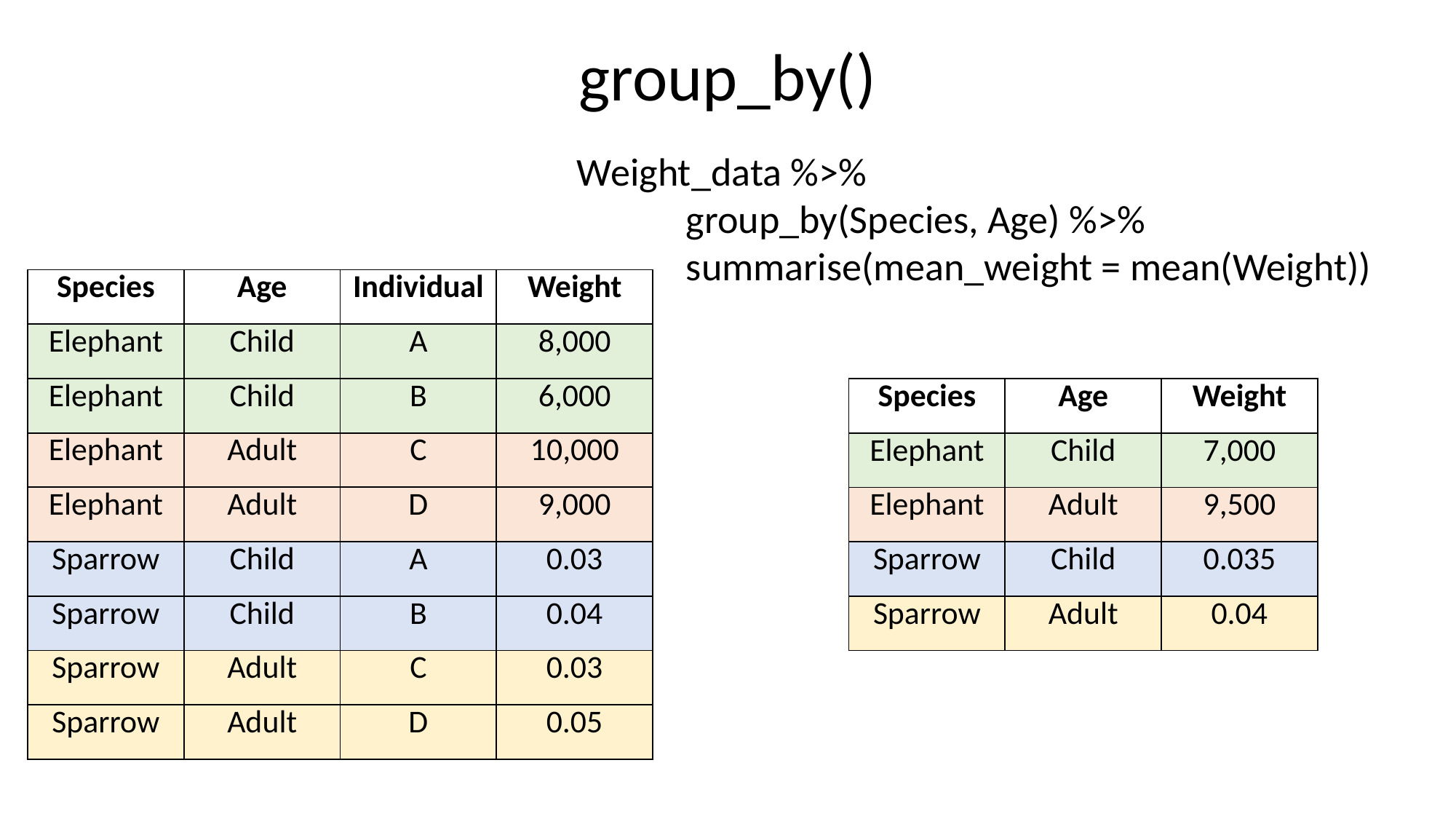

# group_by()
Weight_data %>%
	group_by(Species, Age) %>%
	summarise(mean_weight = mean(Weight))
| Species | Age | Individual | Weight |
| --- | --- | --- | --- |
| Elephant | Child | A | 8,000 |
| Elephant | Child | B | 6,000 |
| Elephant | Adult | C | 10,000 |
| Elephant | Adult | D | 9,000 |
| Sparrow | Child | A | 0.03 |
| Sparrow | Child | B | 0.04 |
| Sparrow | Adult | C | 0.03 |
| Sparrow | Adult | D | 0.05 |
| Species | Age | Weight |
| --- | --- | --- |
| Elephant | Child | 7,000 |
| Elephant | Adult | 9,500 |
| Sparrow | Child | 0.035 |
| Sparrow | Adult | 0.04 |